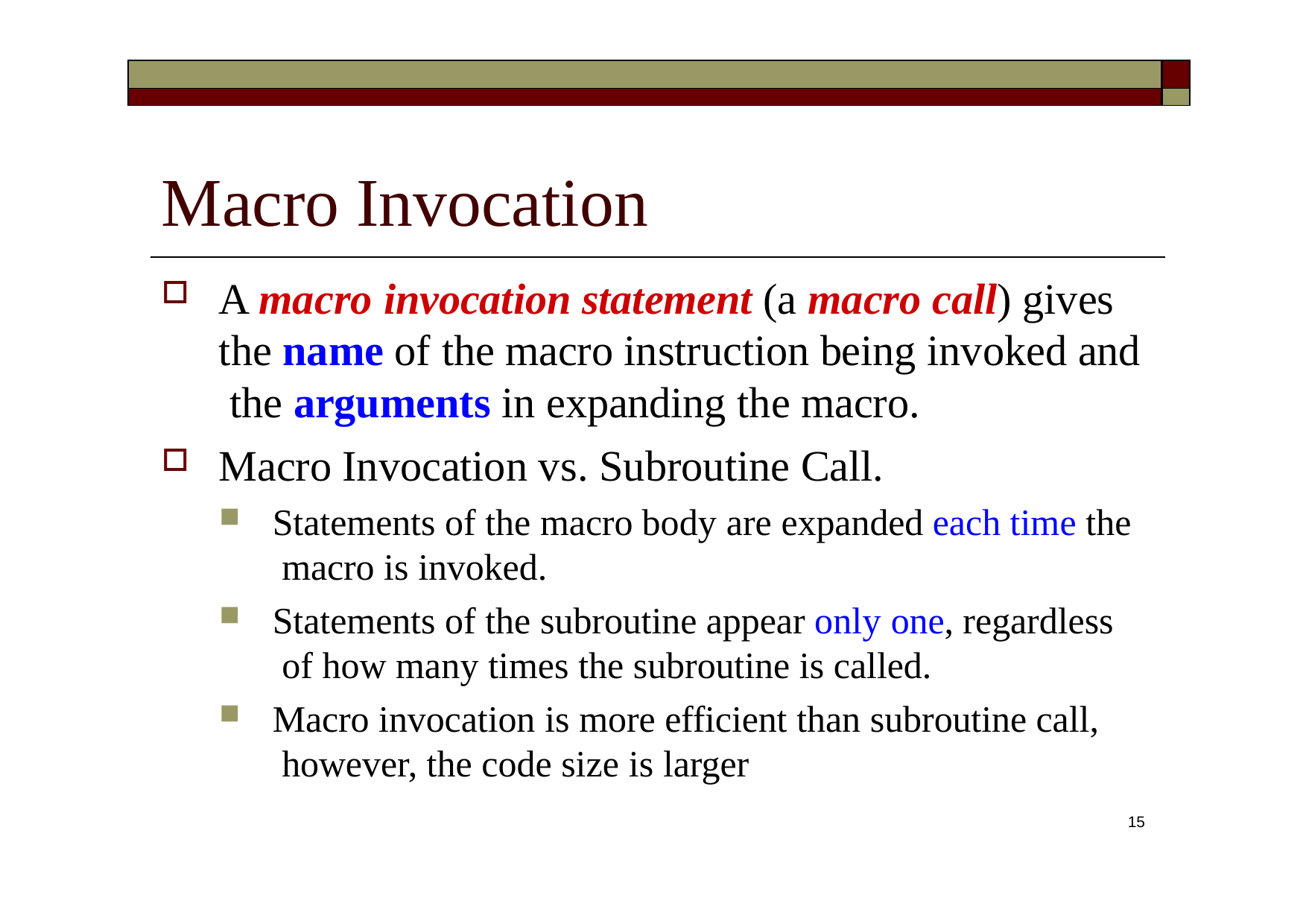

|  |  |
| --- | --- |
|  |  |
# Macro Invocation
A macro invocation statement (a macro call) gives  the name of the macro instruction being invoked and  the arguments in expanding the macro.
Macro Invocation vs. Subroutine Call.
Statements of the macro body are expanded each time the  macro is invoked.
Statements of the subroutine appear only one, regardless  of how many times the subroutine is called.
Macro invocation is more efficient than subroutine call,  however, the code size is larger
15